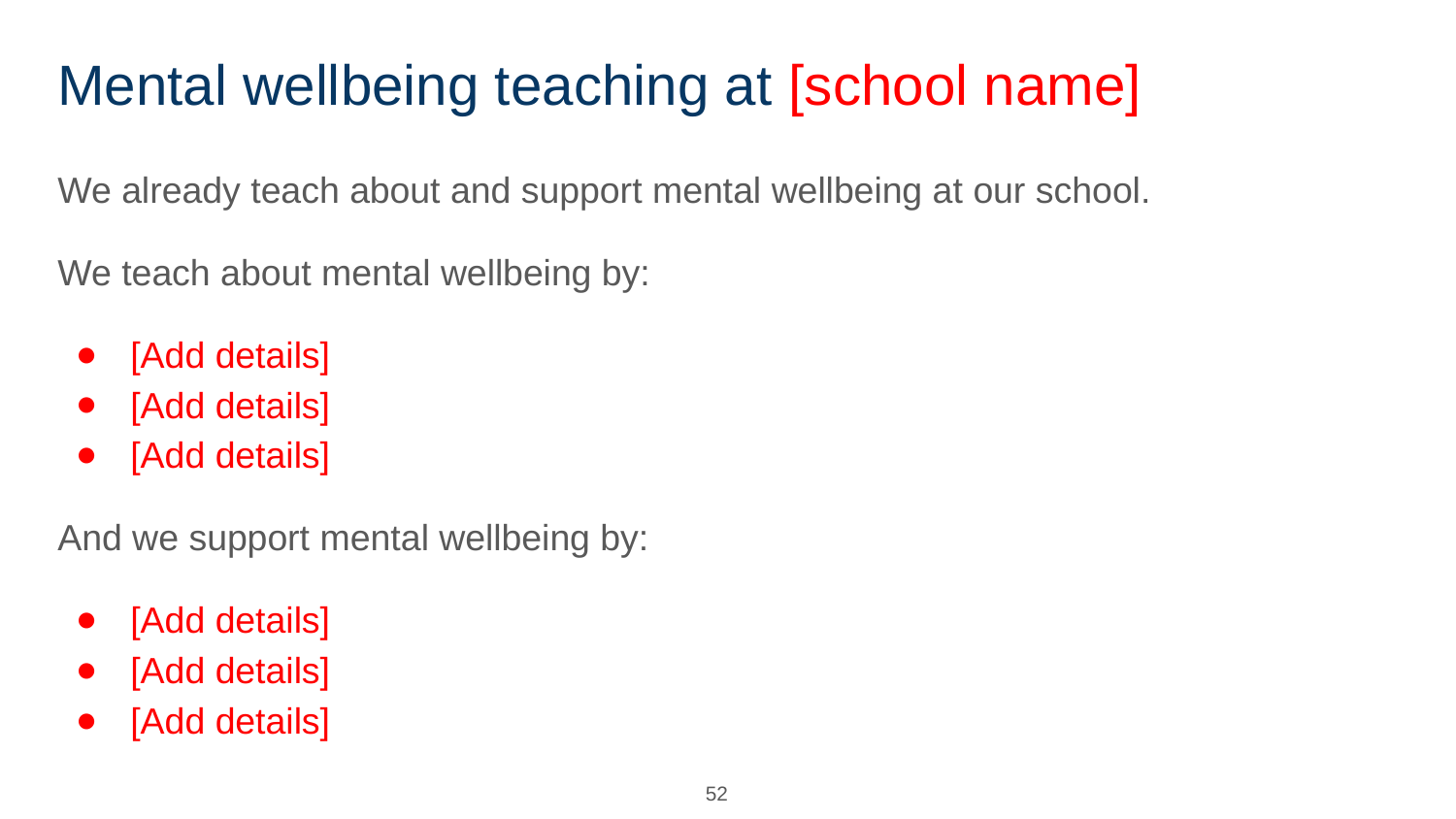

# Mental wellbeing teaching at [school name]

We already teach about and support mental wellbeing at our school.
We teach about mental wellbeing by:
[Add details]
[Add details]
[Add details]
And we support mental wellbeing by:
[Add details]
[Add details]
[Add details]

52